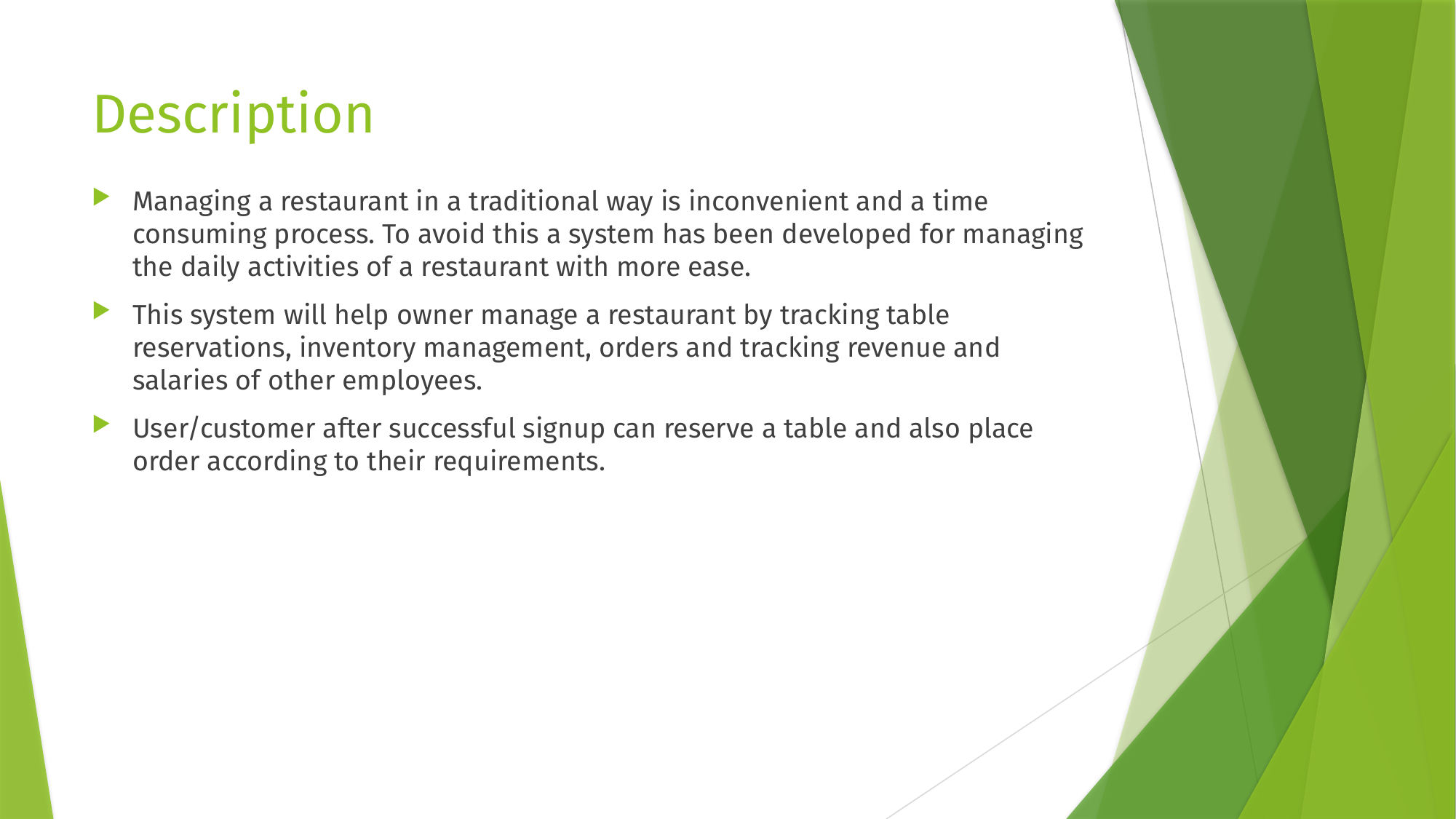

# Description
Managing a restaurant in a traditional way is inconvenient and a time consuming process. To avoid this a system has been developed for managing the daily activities of a restaurant with more ease.
This system will help owner manage a restaurant by tracking table reservations, inventory management, orders and tracking revenue and salaries of other employees.
User/customer after successful signup can reserve a table and also place order according to their requirements.